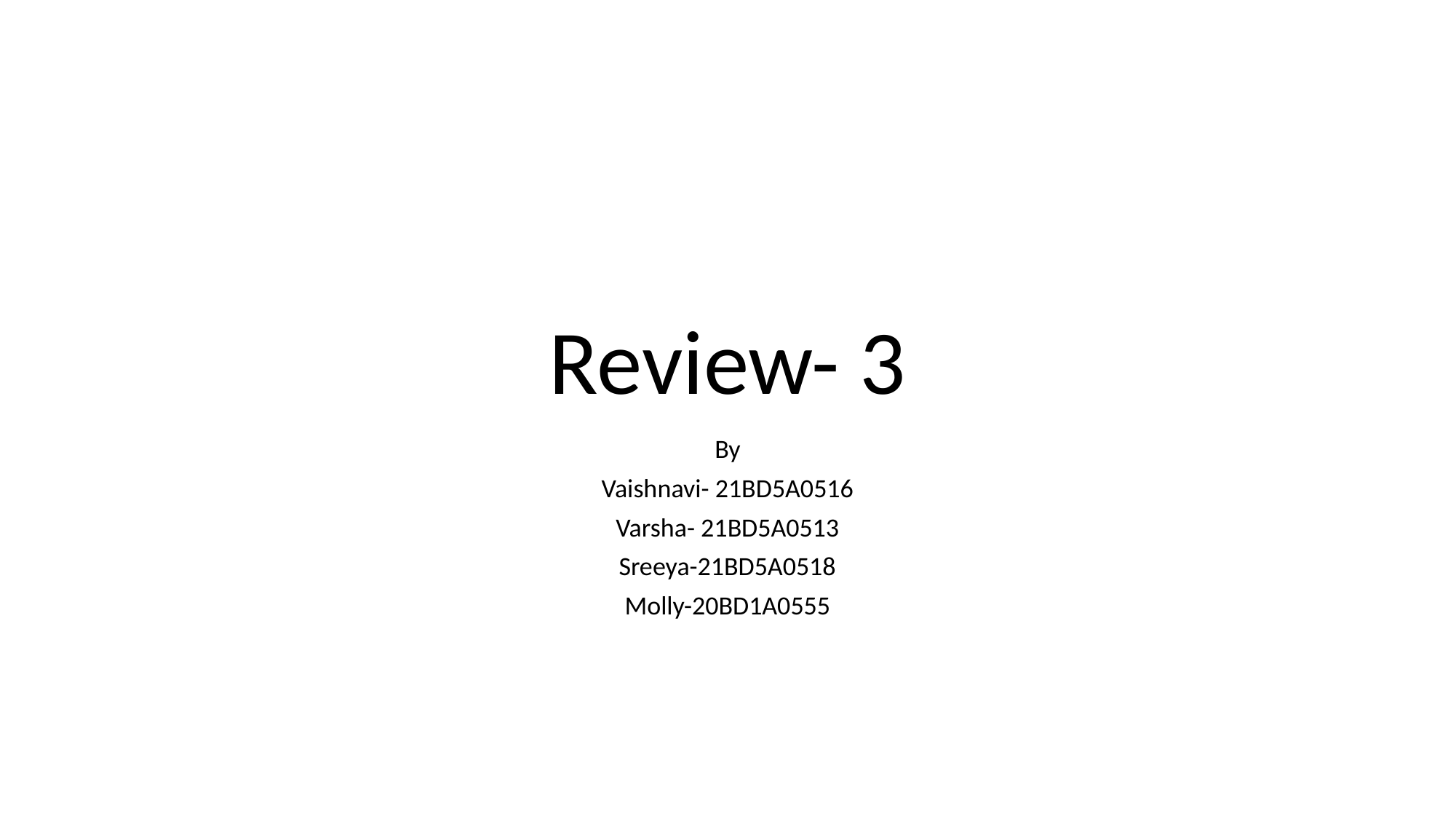

# Review- 3
By
Vaishnavi- 21BD5A0516
Varsha- 21BD5A0513
Sreeya-21BD5A0518
Molly-20BD1A0555